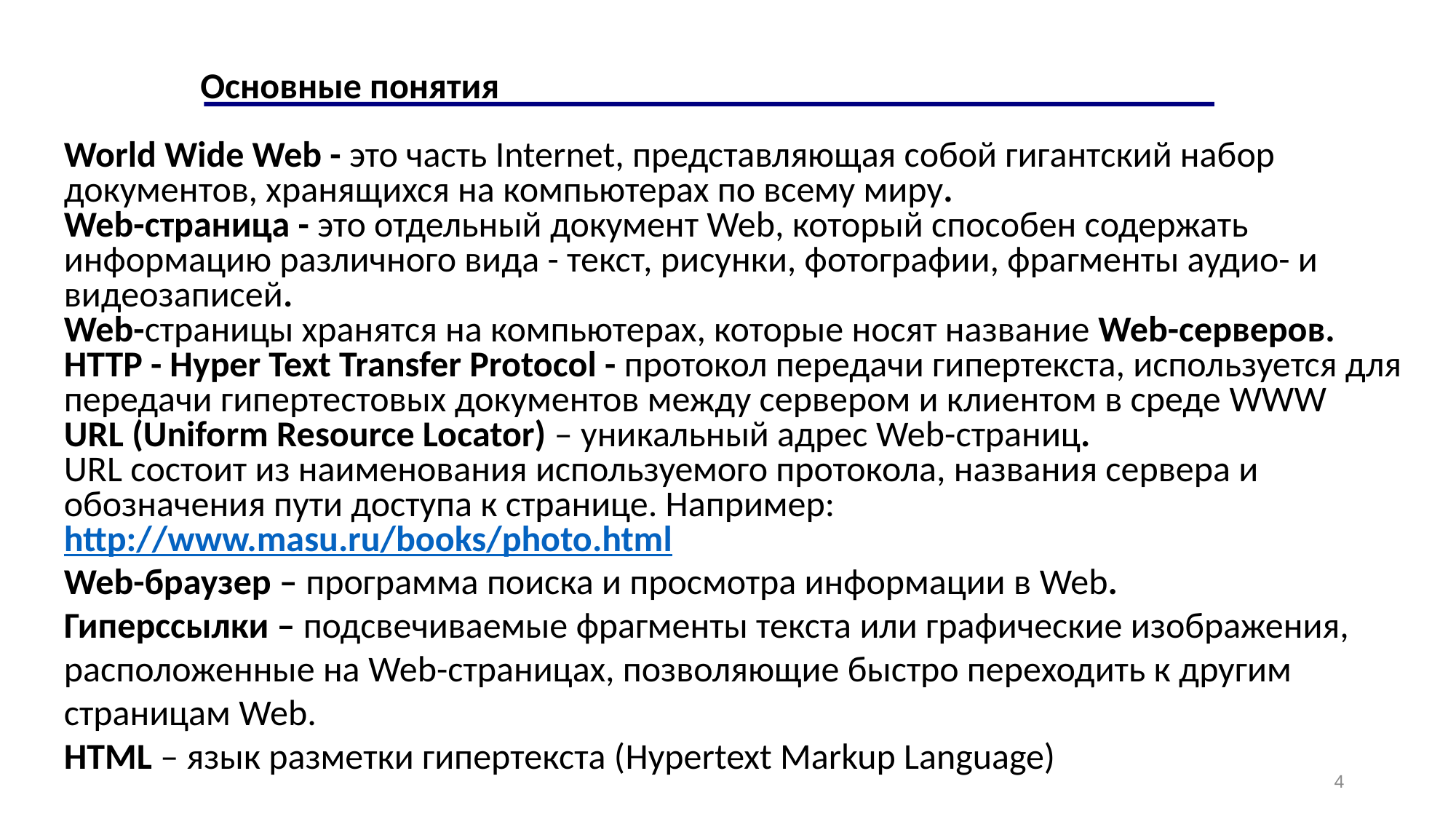

Основные понятия

World Wide Web - это часть Internet, представляющая собой гигантский набор документов, хранящихся на компьютерах по всему миру.
Web-страница - это отдельный документ Web, который способен содержать информацию различного вида - текст, рисунки, фотографии, фрагменты аудио- и видеозаписей.
Web-страницы хранятся на компьютерах, которые носят название Web-серверов.
HTTP - Hyper Text Transfer Protocol - протокол передачи гипертекста, используется для передачи гипертестовых документов между сервером и клиентом в среде WWW
URL (Uniform Resource Locator) – уникальный адрес Web-страниц.
URL состоит из наименования используемого протокола, названия сервера и обозначения пути доступа к странице. Например:
http://www.masu.ru/books/photo.html
Web-браузер – программа поиска и просмотра информации в Web.
Гиперссылки – подсвечиваемые фрагменты текста или графические изображения, расположенные на Web-страницах, позволяющие быстро переходить к другим страницам Web.
HTML – язык разметки гипертекста (Hypertext Markup Language)

4